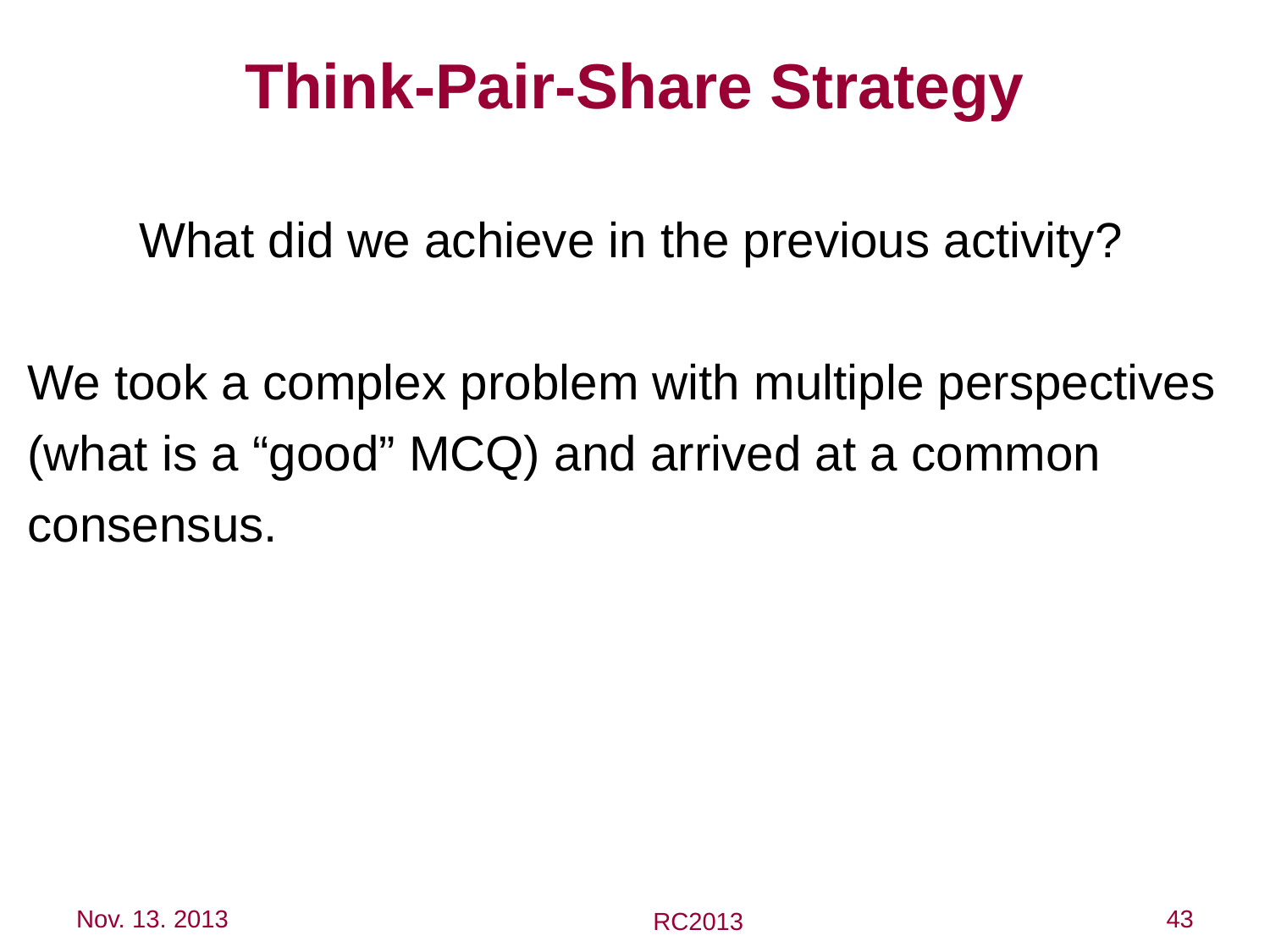

# Think-Pair-Share Strategy
What did we achieve in the previous activity?

We took a complex problem with multiple perspectives (what is a “good” MCQ) and arrived at a common consensus.

Nov. 13. 2013
43
RC2013